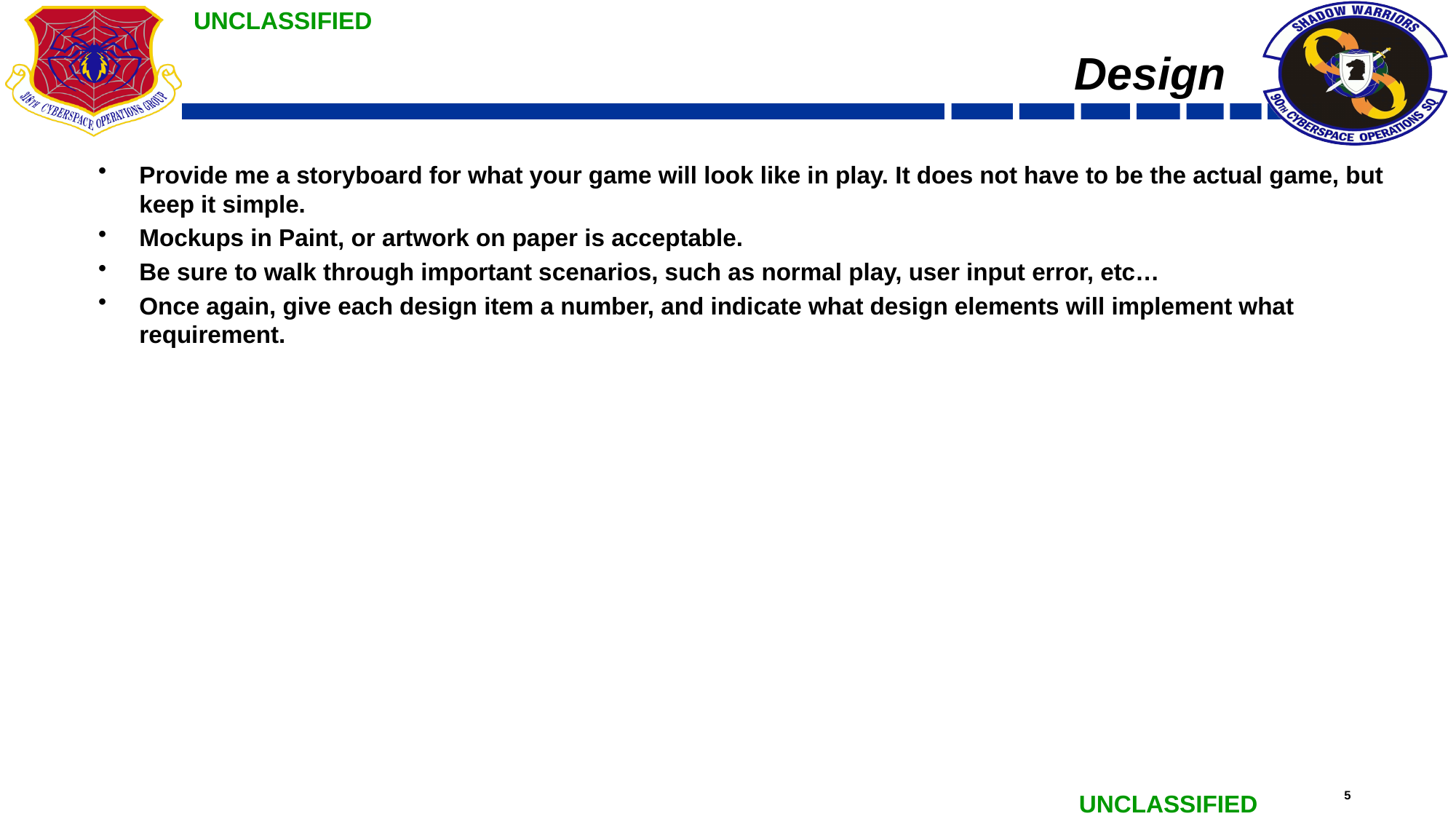

# Design
Provide me a storyboard for what your game will look like in play. It does not have to be the actual game, but keep it simple.
Mockups in Paint, or artwork on paper is acceptable.
Be sure to walk through important scenarios, such as normal play, user input error, etc…
Once again, give each design item a number, and indicate what design elements will implement what requirement.